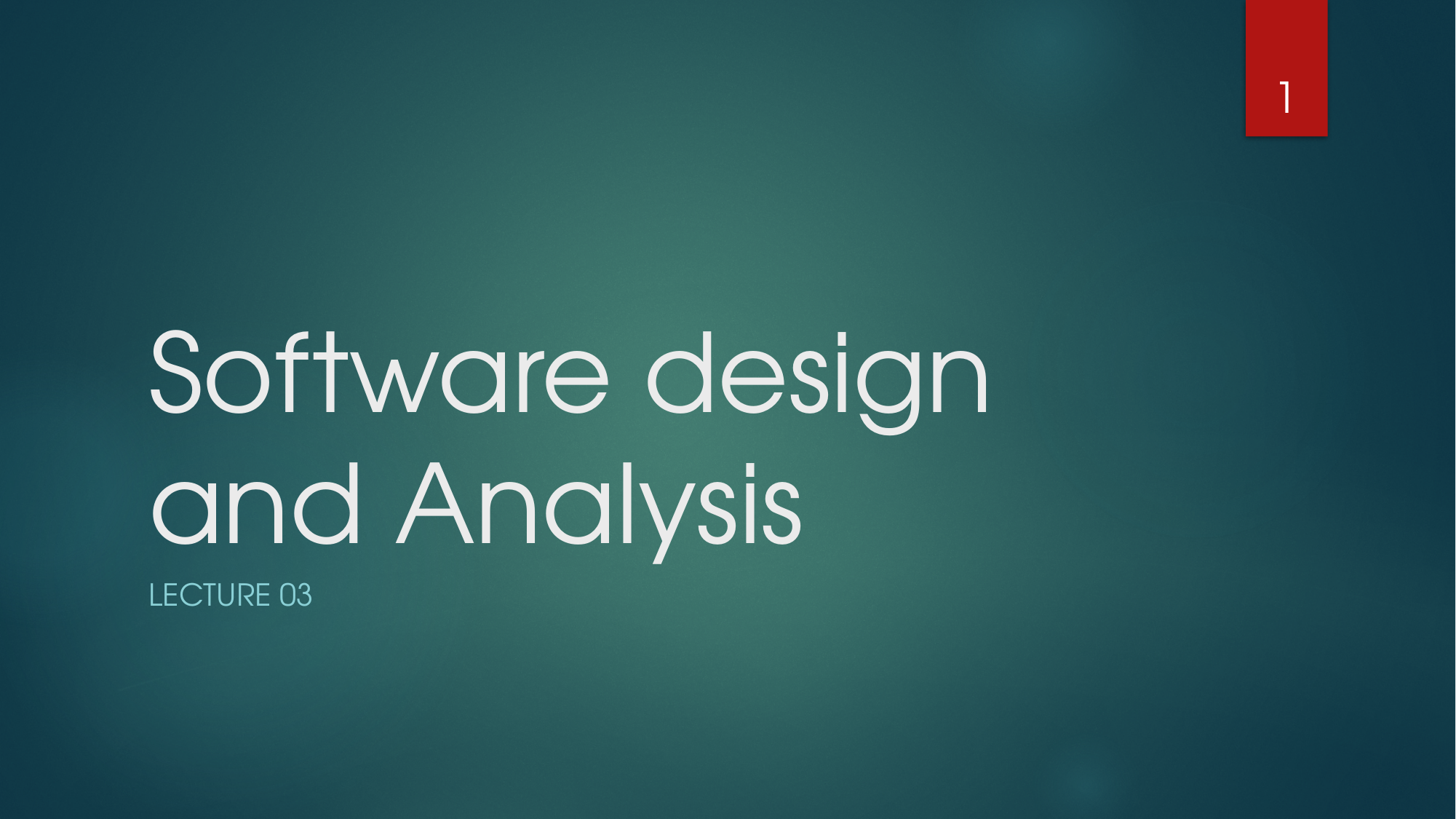

1
# Software design and Analysis
Lecture 03